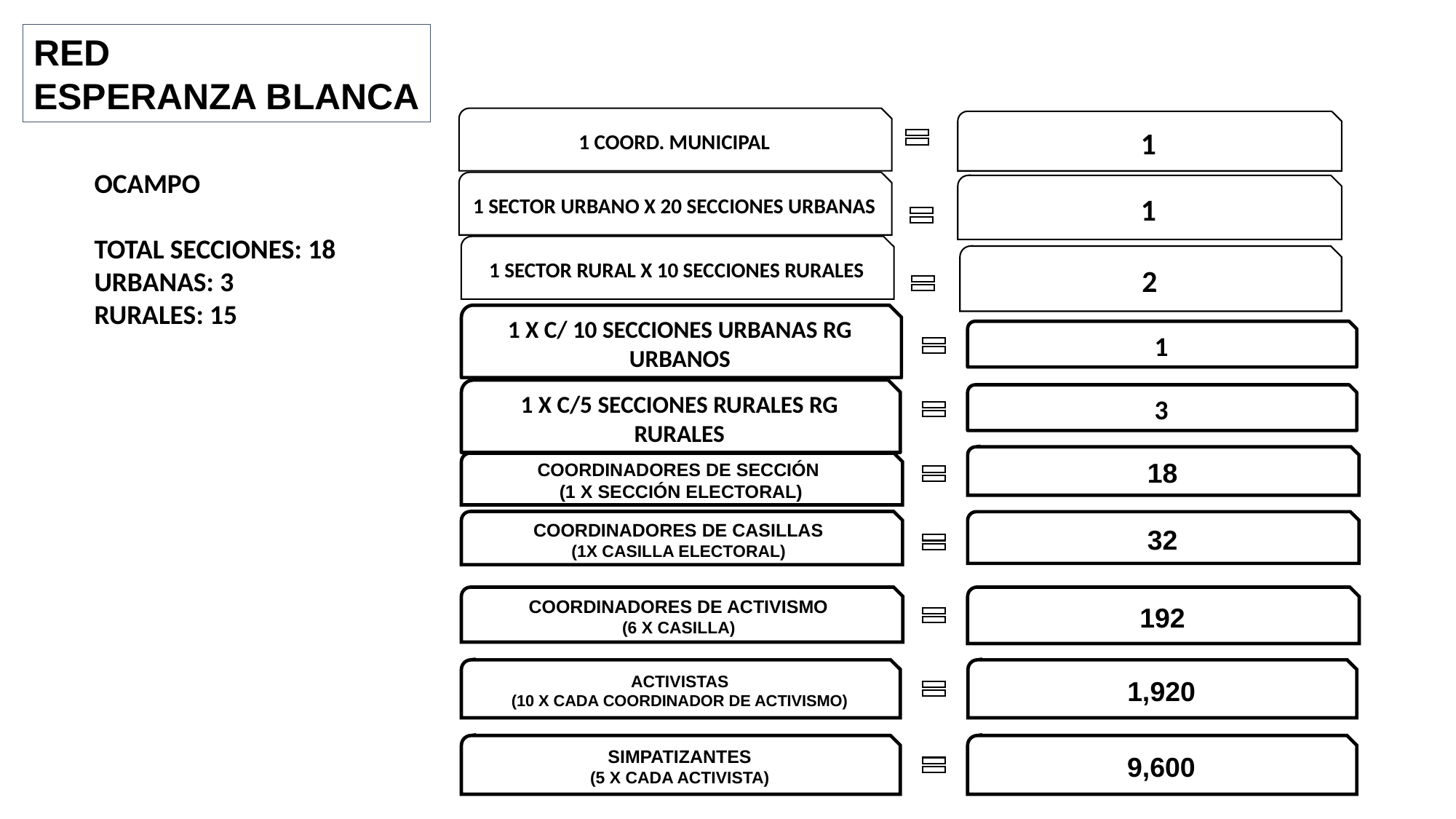

RED
ESPERANZA BLANCA
1 COORD. MUNICIPAL
1 SECTOR URBANO X 20 SECCIONES URBANAS
1 SECTOR RURAL X 10 SECCIONES RURALES
1
1
2

OCAMPO

TOTAL SECCIONES: 18
URBANAS: 3
RURALES: 15
1 X C/ 10 SECCIONES URBANAS RG URBANOS
1
1 X C/5 SECCIONES RURALES RG RURALES
3
18
COORDINADORES DE SECCIÓN
(1 X SECCIÓN ELECTORAL)
COORDINADORES DE CASILLAS
(1X CASILLA ELECTORAL)
32
COORDINADORES DE ACTIVISMO
(6 X CASILLA)
192
ACTIVISTAS
(10 X CADA COORDINADOR DE ACTIVISMO)
1,920
SIMPATIZANTES
(5 X CADA ACTIVISTA)
9,600